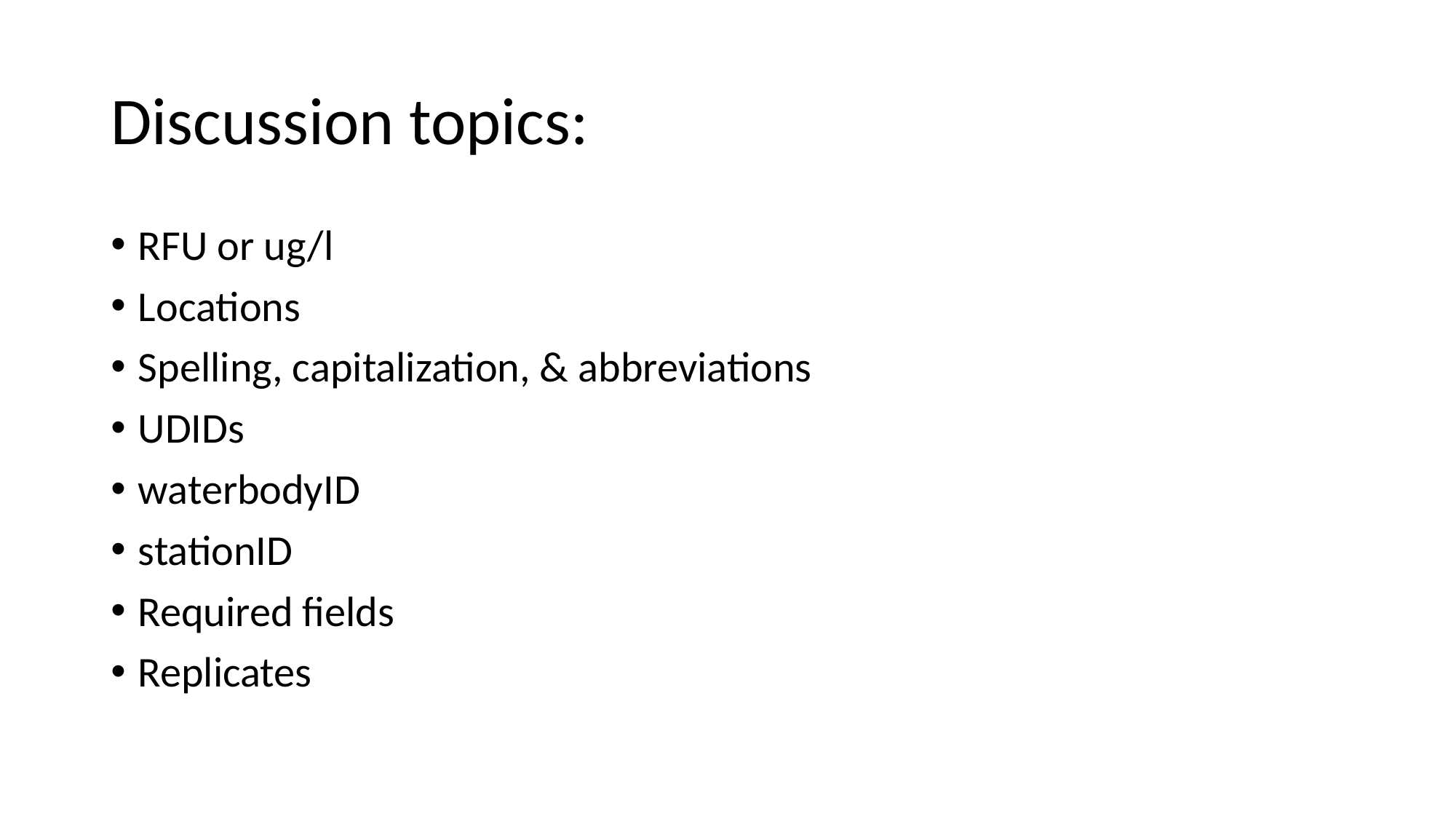

# Discussion topics:
RFU or ug/l
Locations
Spelling, capitalization, & abbreviations
UDIDs
waterbodyID
stationID
Required fields
Replicates